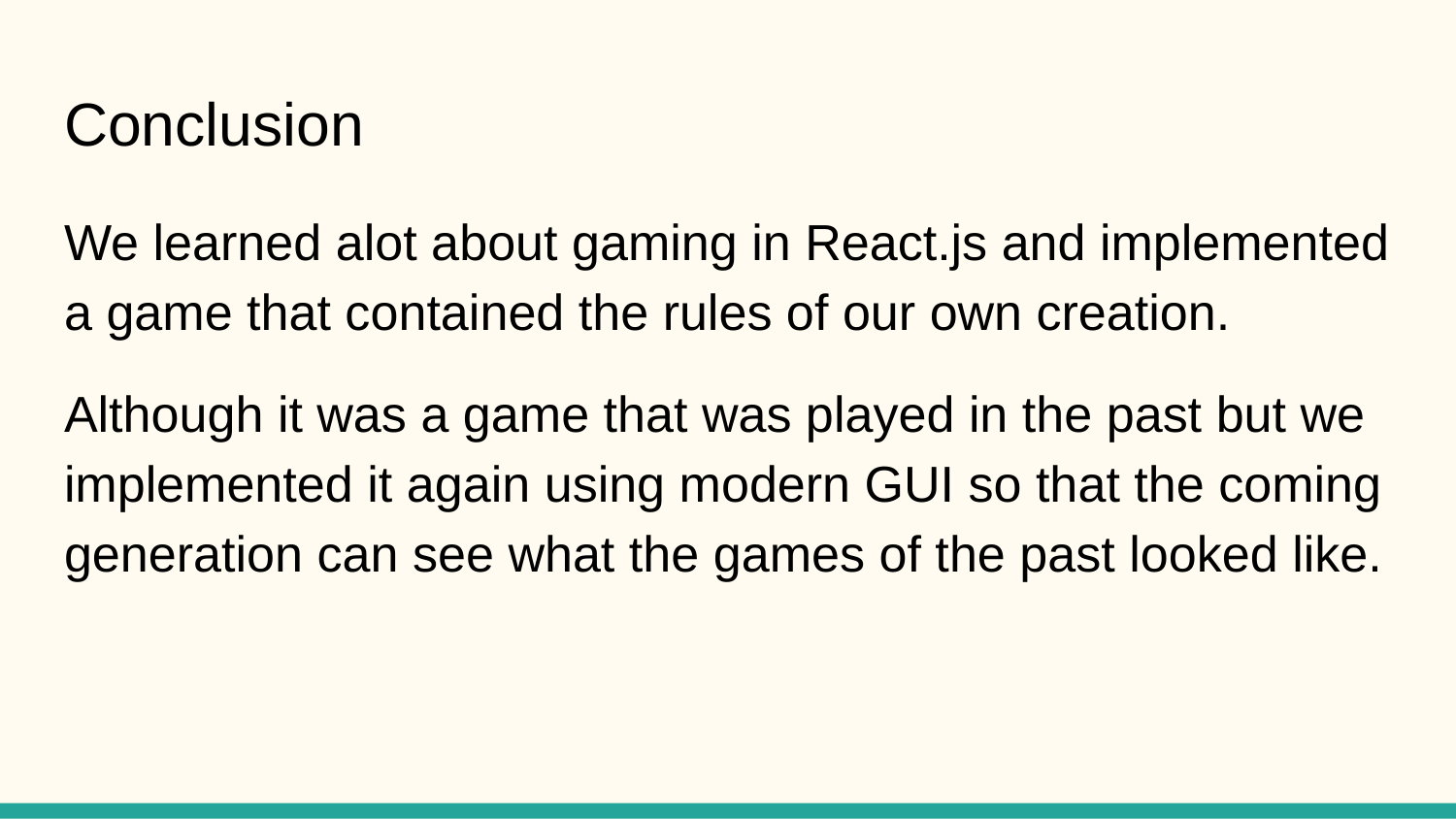

# Conclusion
We learned alot about gaming in React.js and implemented a game that contained the rules of our own creation.
Although it was a game that was played in the past but we implemented it again using modern GUI so that the coming generation can see what the games of the past looked like.